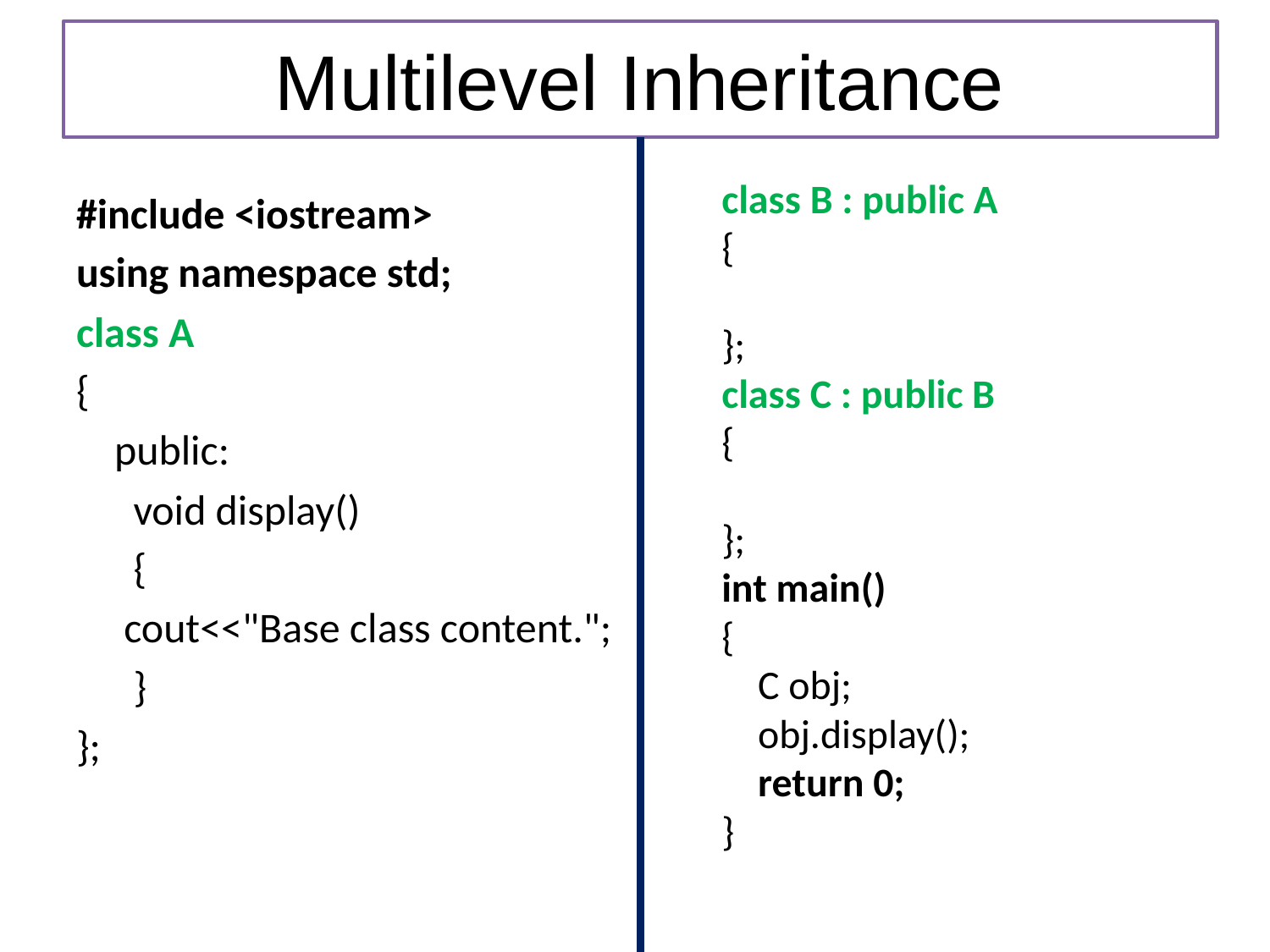

# Multilevel Inheritance
class B : public A
{

};
class C : public B
{

};
int main()
{
    C obj;
    obj.display();
    return 0;
}
#include <iostream>
using namespace std;
class A
{
    public:
      void display()
      {
     cout<<"Base class content.";
      }
};